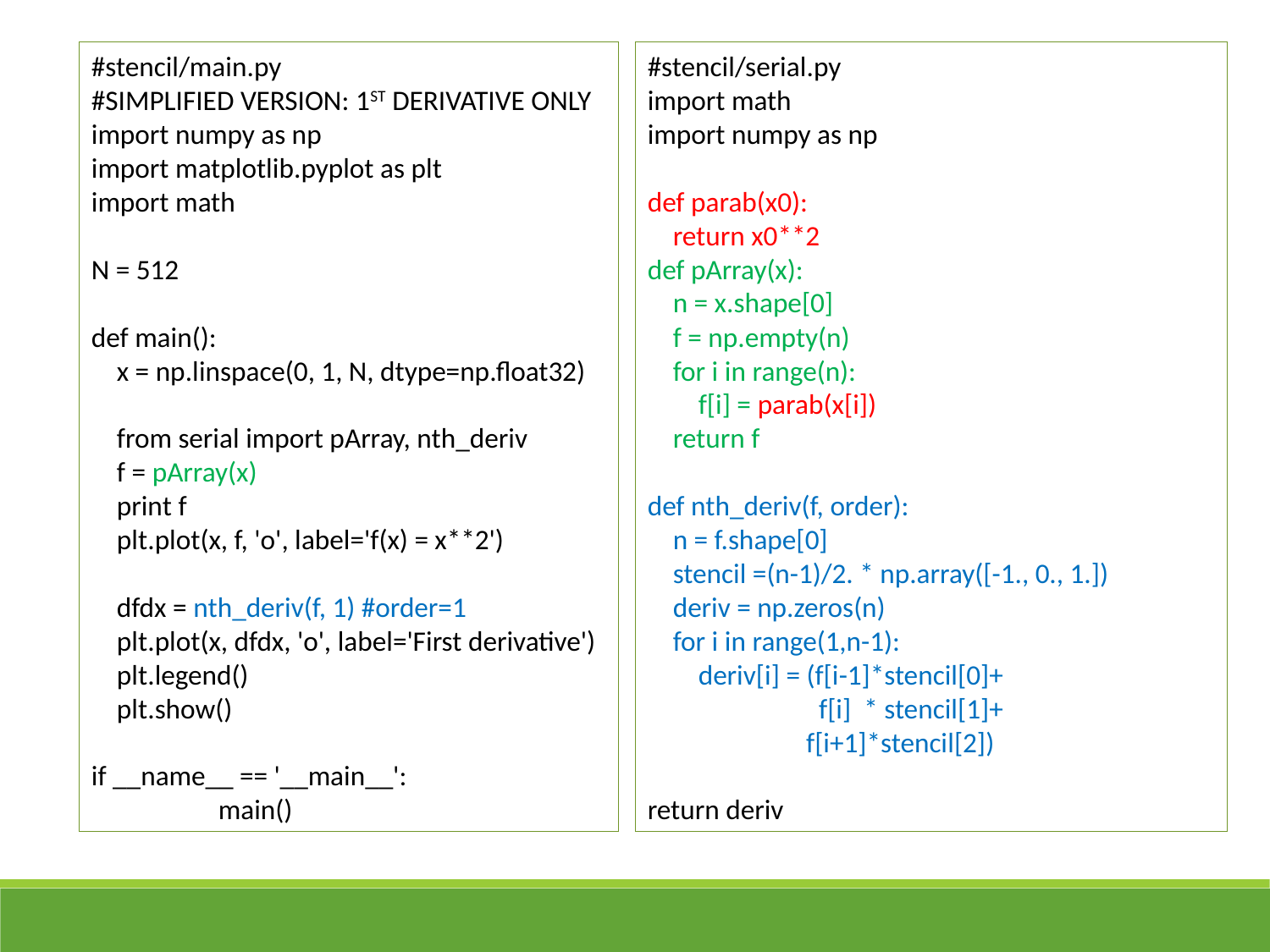

#stencil/main.py
#SIMPLIFIED VERSION: 1ST DERIVATIVE ONLY
import numpy as np
import matplotlib.pyplot as plt
import math

N = 512

def main():
    x = np.linspace(0, 1, N, dtype=np.float32)

    from serial import pArray, nth_deriv
    f = pArray(x)
    print f
    plt.plot(x, f, 'o', label='f(x) = x**2')

    dfdx = nth_deriv(f, 1) #order=1
    plt.plot(x, dfdx, 'o', label='First derivative')
    plt.legend()
    plt.show()

if __name__ == '__main__':
	main()
#stencil/serial.py
import math
import numpy as np

def parab(x0):
    return x0**2
def pArray(x):
    n = x.shape[0]
    f = np.empty(n)
    for i in range(n):
        f[i] = parab(x[i])
    return f

def nth_deriv(f, order):
    n = f.shape[0]
    stencil =(n-1)/2. * np.array([-1., 0., 1.])
    deriv = np.zeros(n)
    for i in range(1,n-1):
        deriv[i] = (f[i-1]*stencil[0]+
                           f[i]  * stencil[1]+
                         f[i+1]*stencil[2])

return deriv